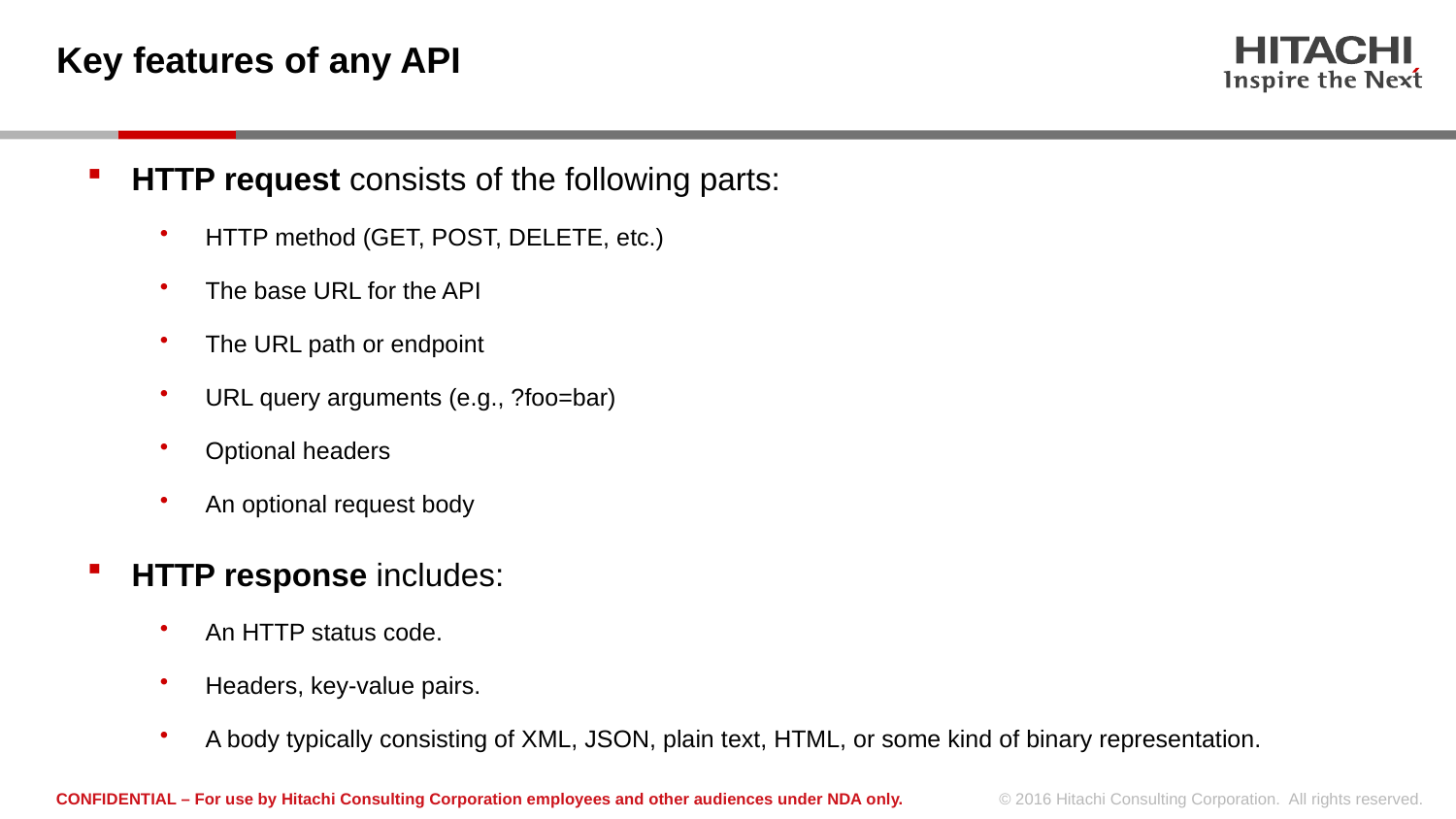

Key features of any API
HTTP request consists of the following parts:
HTTP method (GET, POST, DELETE, etc.)
The base URL for the API
The URL path or endpoint
URL query arguments (e.g., ?foo=bar)
Optional headers
An optional request body
HTTP response includes:
An HTTP status code.
Headers, key-value pairs.
A body typically consisting of XML, JSON, plain text, HTML, or some kind of binary representation.